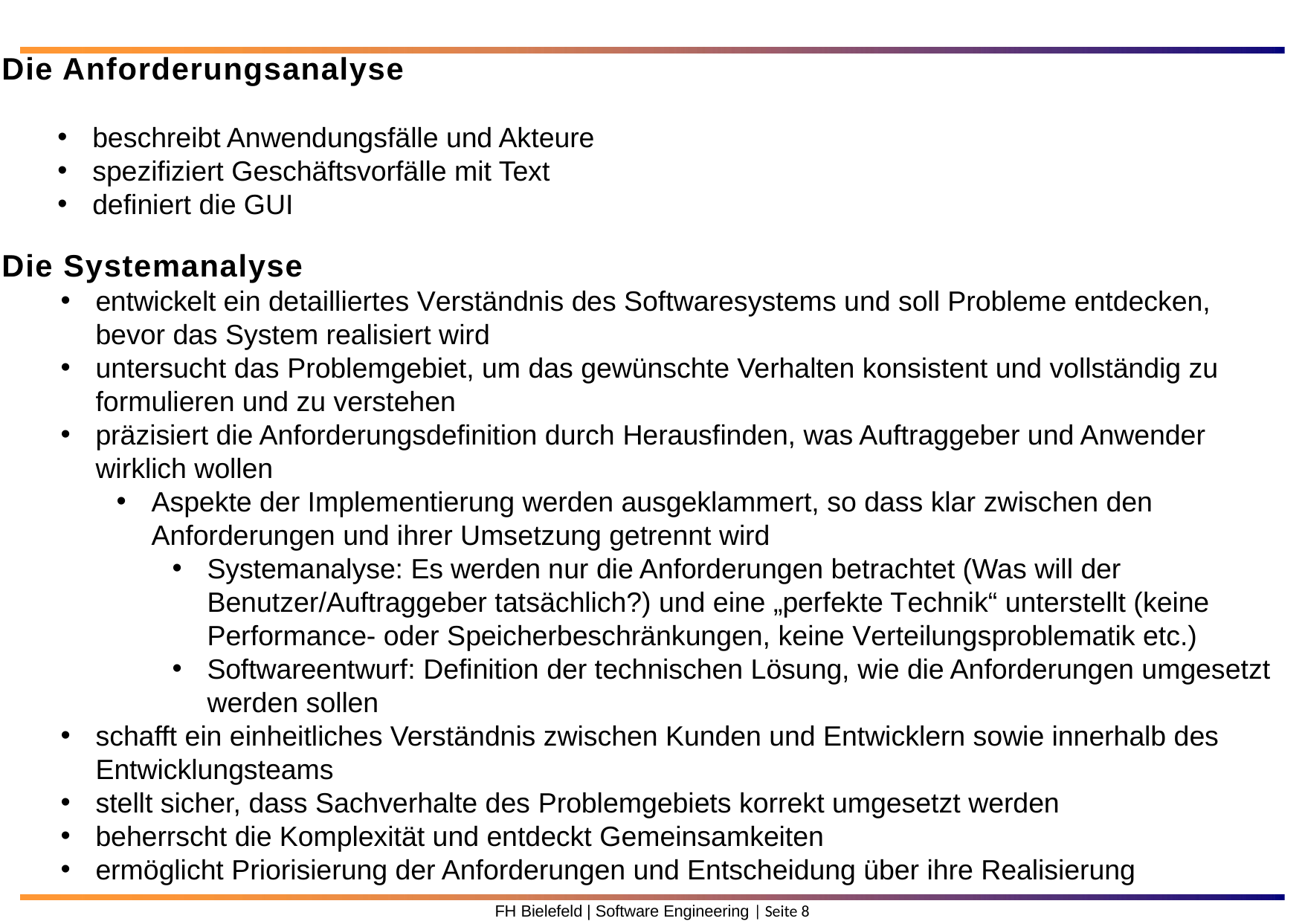

Die Anforderungsanalyse

beschreibt Anwendungsfälle und Akteure
spezifiziert Geschäftsvorfälle mit Text
definiert die GUI

Die Systemanalyse
entwickelt ein detailliertes Verständnis des Softwaresystems und soll Probleme entdecken, bevor das System realisiert wird
untersucht das Problemgebiet, um das gewünschte Verhalten konsistent und vollständig zu formulieren und zu verstehen
präzisiert die Anforderungsdefinition durch Herausfinden, was Auftraggeber und Anwender wirklich wollen
Aspekte der Implementierung werden ausgeklammert, so dass klar zwischen den Anforderungen und ihrer Umsetzung getrennt wird
Systemanalyse: Es werden nur die Anforderungen betrachtet (Was will der Benutzer/Auftraggeber tatsächlich?) und eine „perfekte Technik“ unterstellt (keine Performance- oder Speicherbeschränkungen, keine Verteilungsproblematik etc.)
Softwareentwurf: Definition der technischen Lösung, wie die Anforderungen umgesetzt werden sollen
schafft ein einheitliches Verständnis zwischen Kunden und Entwicklern sowie innerhalb des Entwicklungsteams
stellt sicher, dass Sachverhalte des Problemgebiets korrekt umgesetzt werden
beherrscht die Komplexität und entdeckt Gemeinsamkeiten
ermöglicht Priorisierung der Anforderungen und Entscheidung über ihre Realisierung